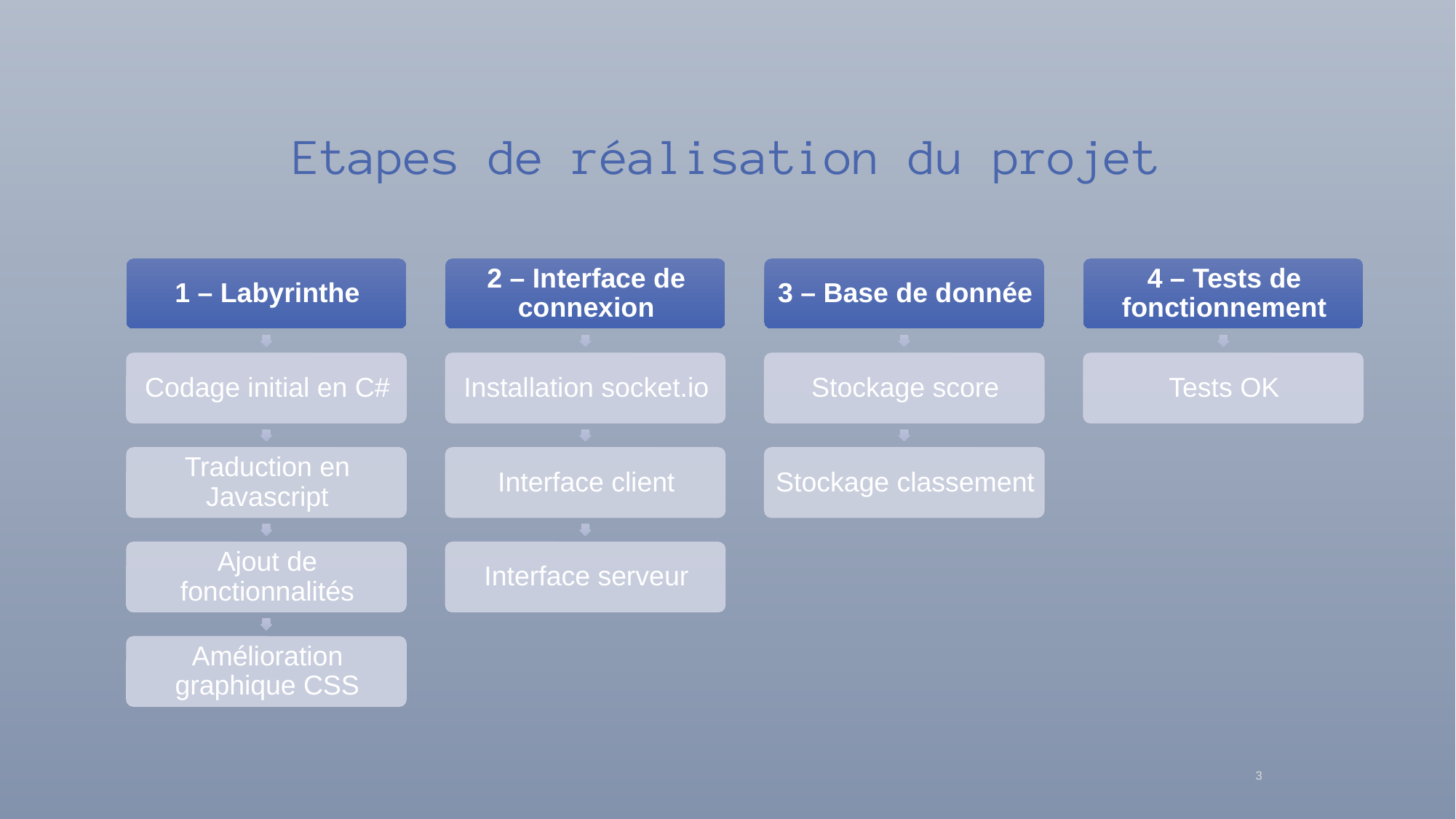

# Etapes de réalisation du projet
1 – Labyrinthe
Codage initial en C#
Traduction en Javascript
Ajout de fonctionnalités
Amélioration graphique CSS
2 – Interface de connexion
Installation socket.io
Interface client
Interface serveur
3 – Base de donnée
Stockage score
Stockage classement
4 – Tests de fonctionnement
Tests OK
3